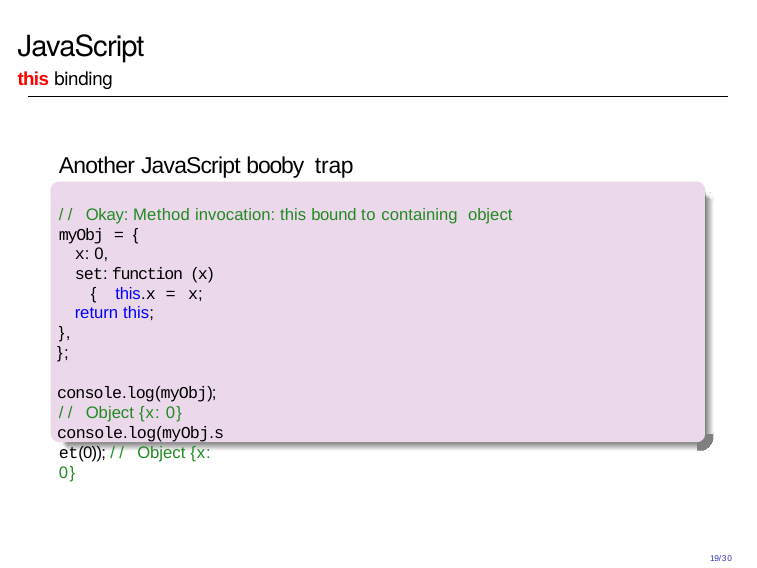

# JavaScript
this binding
Another JavaScript booby trap

// Okay: Method invocation: this bound to containing  object
myObj = {
x: 0,
set: function (x) {  this.x = x;
return this;
},
};

console.log(myObj);  // Object {x: 0}
console.log(myObj.set(0)); // Object {x: 0}

19/30